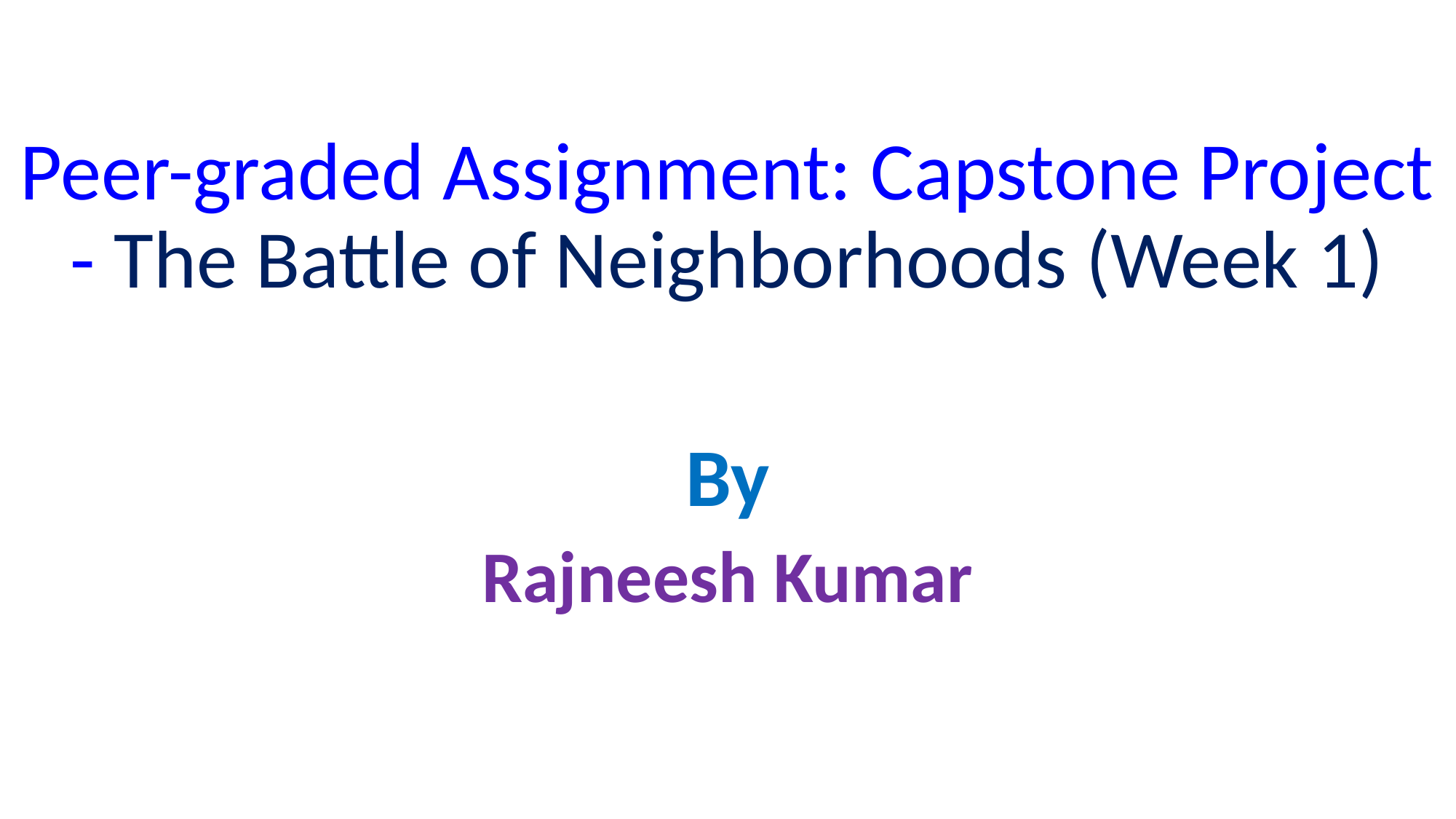

# Peer-graded Assignment: Capstone Project - The Battle of Neighborhoods (Week 1)
By
Rajneesh Kumar